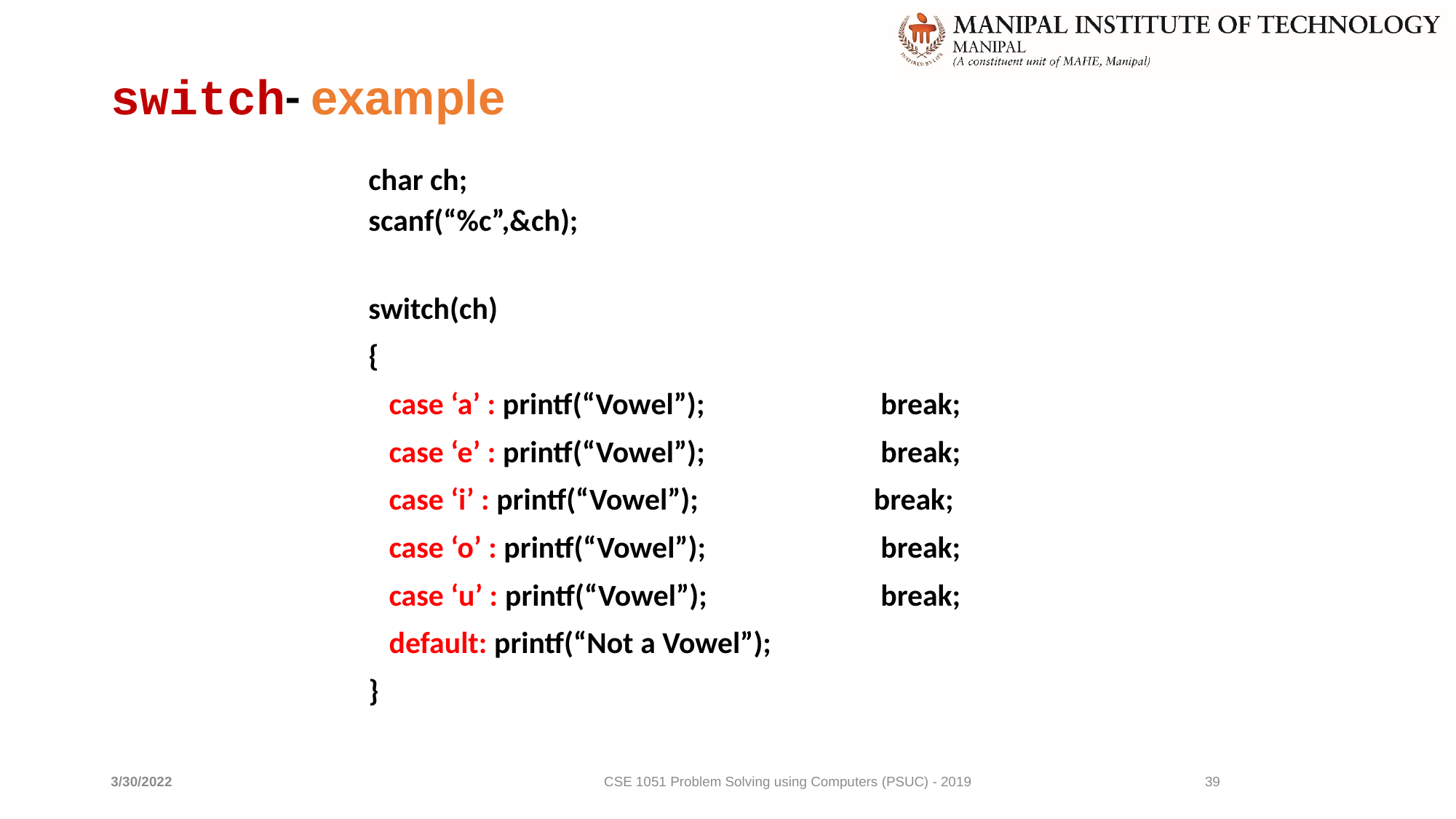

# switch- example
char ch;
scanf(“%c”,&ch);

switch(ch)
{
	case ‘a’ : printf(“Vowel”); 		        break;
	case ‘e’ : printf(“Vowel”); 		        break;
	case ‘i’ : printf(“Vowel”); 		       break;
	case ‘o’ : printf(“Vowel”); 		        break;
	case ‘u’ : printf(“Vowel”); 	  	        break;
	default: printf(“Not a Vowel”);
}

3/30/2022
CSE 1051 Problem Solving using Computers (PSUC) - 2019
39